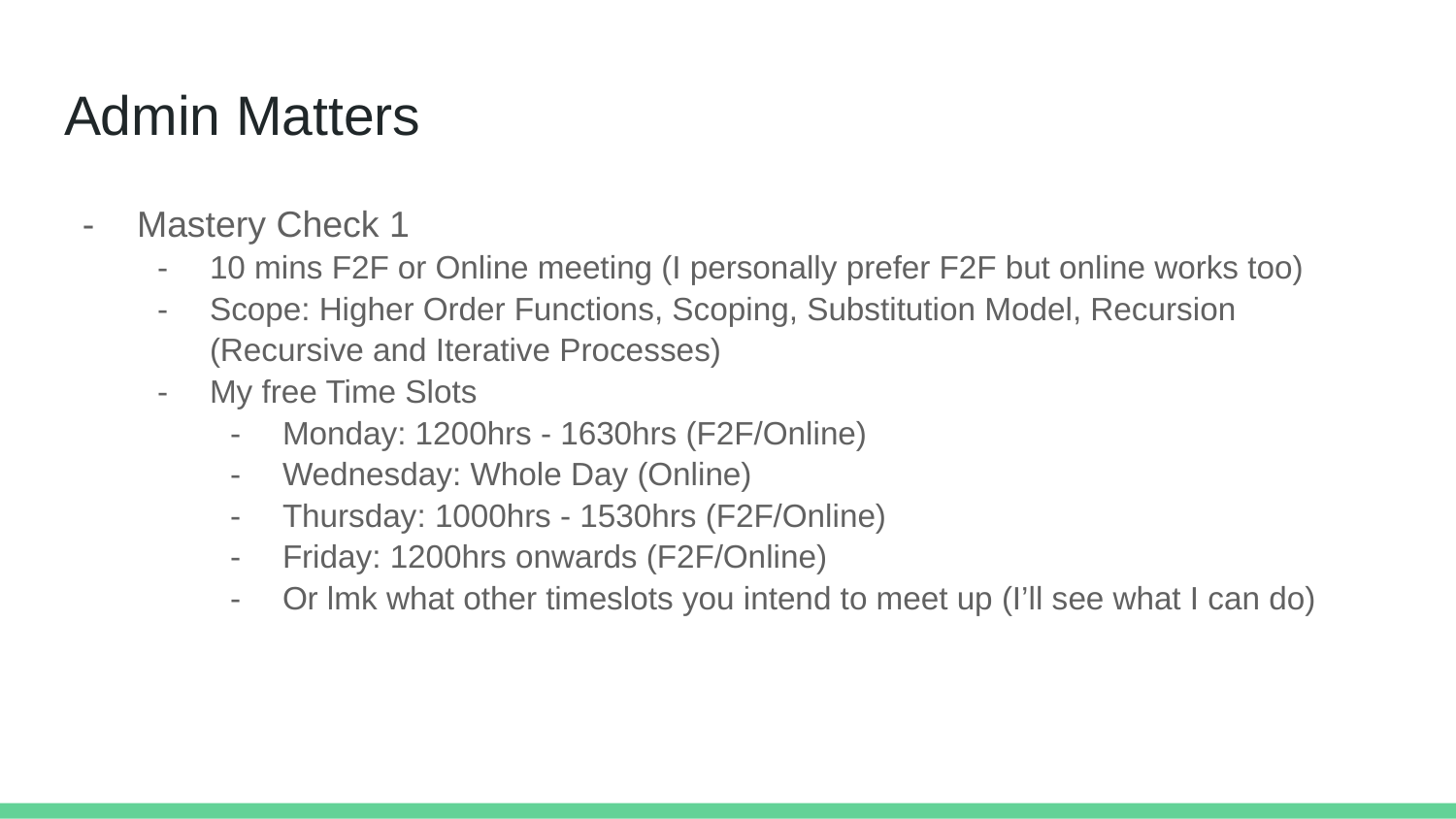

# Admin Matters
Mastery Check 1
10 mins F2F or Online meeting (I personally prefer F2F but online works too)
Scope: Higher Order Functions, Scoping, Substitution Model, Recursion (Recursive and Iterative Processes)
My free Time Slots
Monday: 1200hrs - 1630hrs (F2F/Online)
Wednesday: Whole Day (Online)
Thursday: 1000hrs - 1530hrs (F2F/Online)
Friday: 1200hrs onwards (F2F/Online)
Or lmk what other timeslots you intend to meet up (I’ll see what I can do)